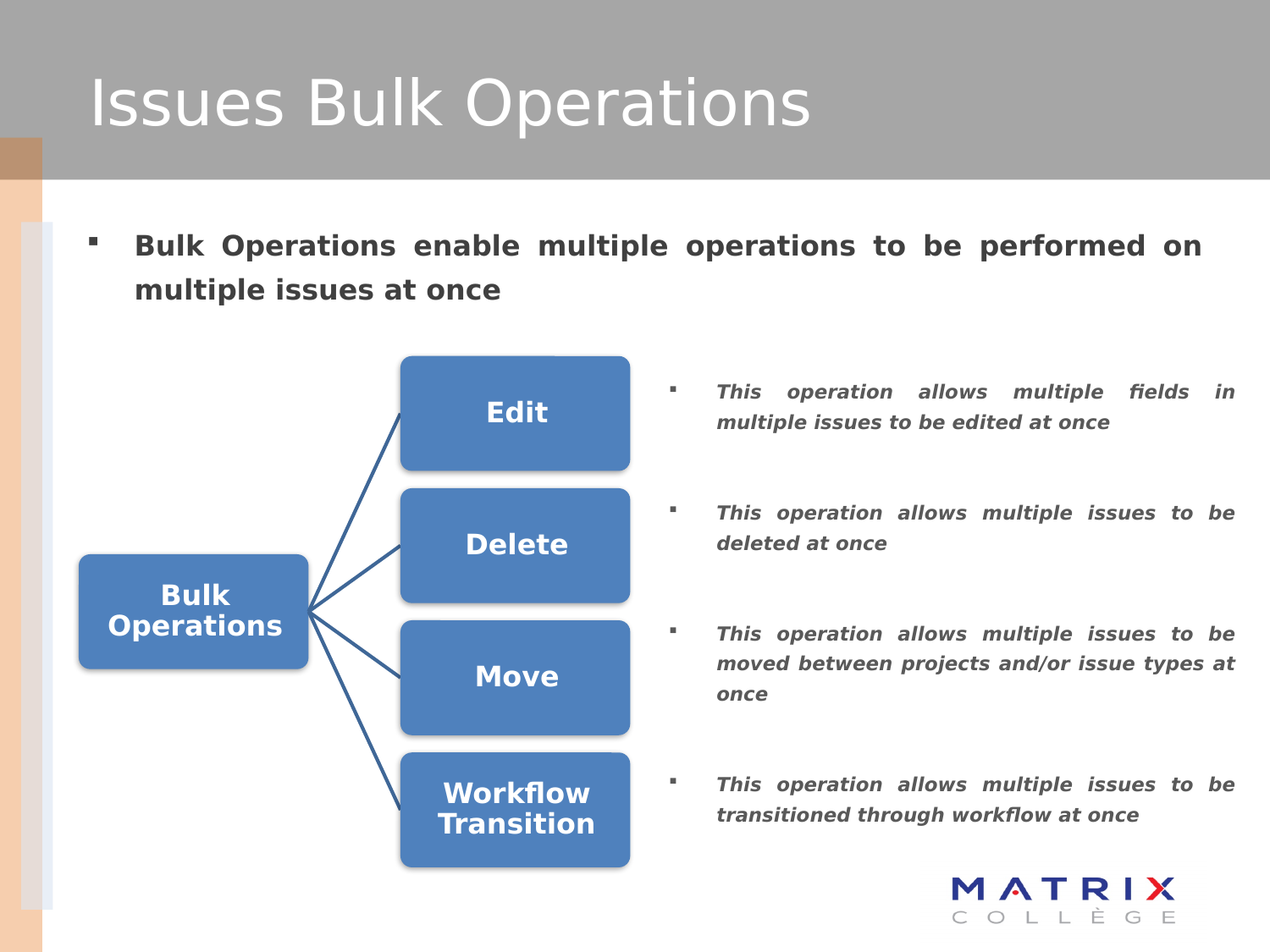

# Issues Bulk Operations
Bulk Operations enable multiple operations to be performed on multiple issues at once
Bulk Operations

Edit

Delete

Move

Workflow Transition
This operation allows multiple fields in multiple issues to be edited at once

This operation allows multiple issues to be deleted at once

This operation allows multiple issues to be moved between projects and/or issue types at once

This operation allows multiple issues to be transitioned through workflow at once